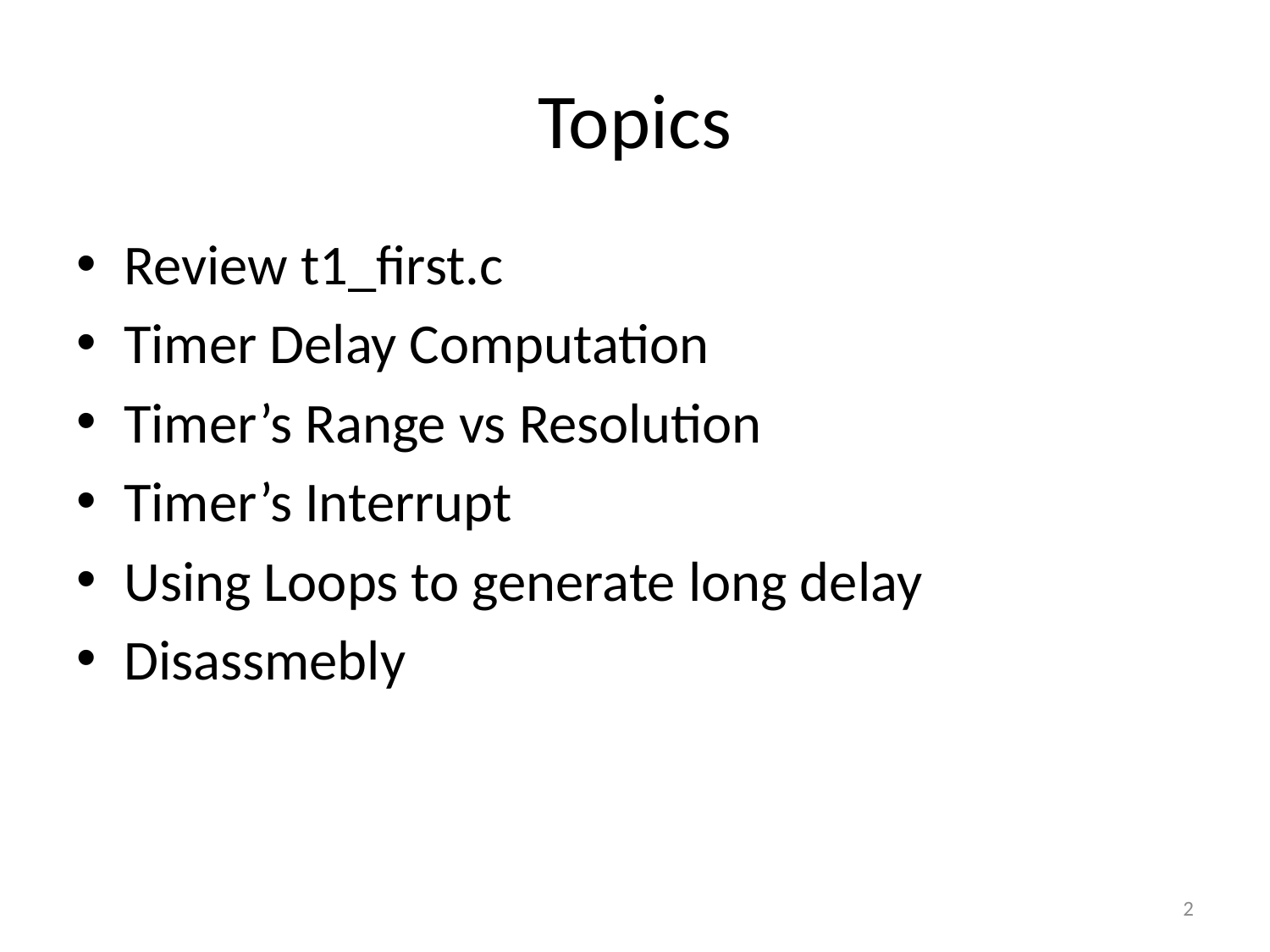

# Topics
Review t1_first.c
Timer Delay Computation
Timer’s Range vs Resolution
Timer’s Interrupt
Using Loops to generate long delay
Disassmebly
2